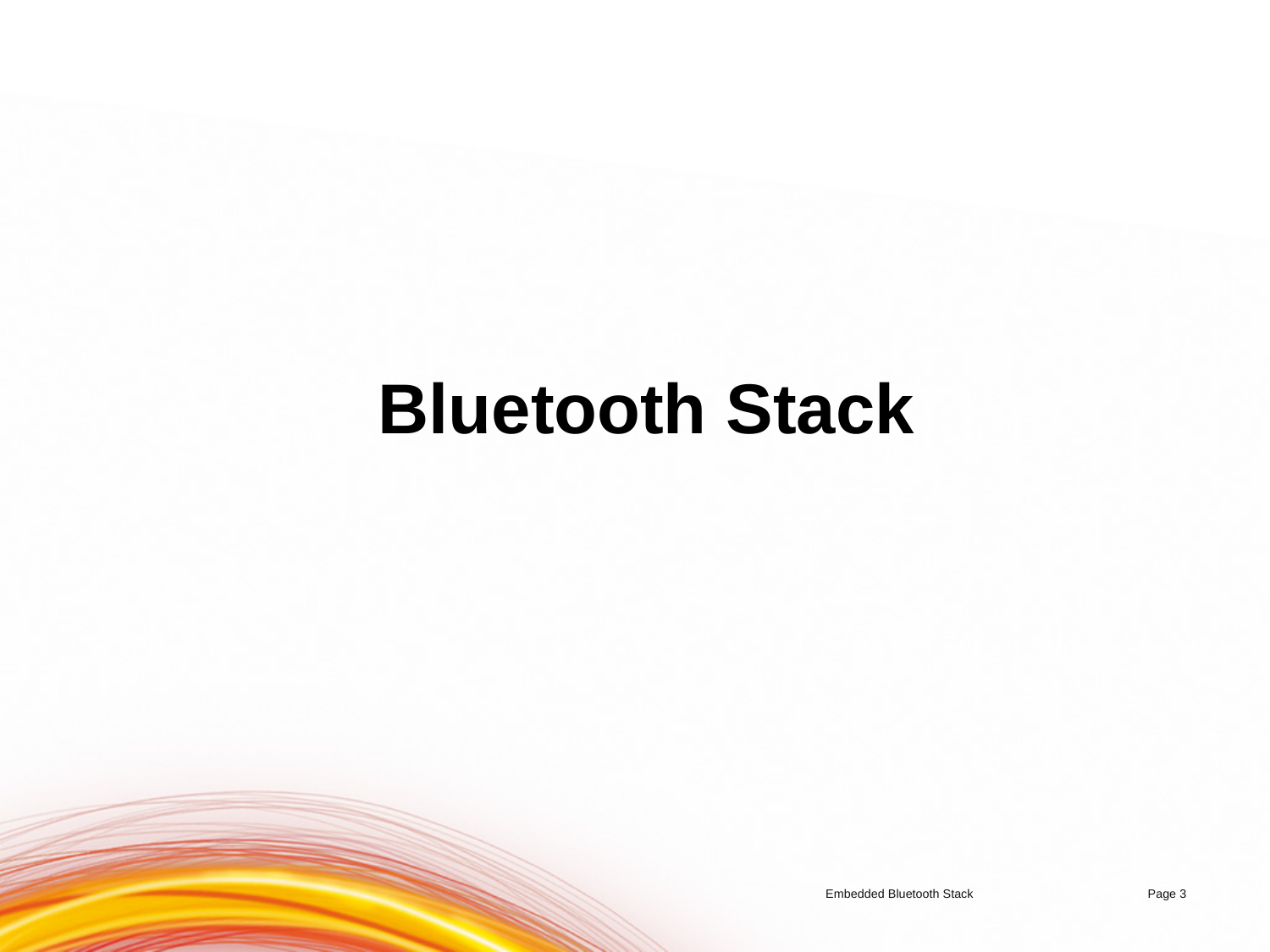

# Bluetooth Stack

Embedded Bluetooth Stack	Page 3